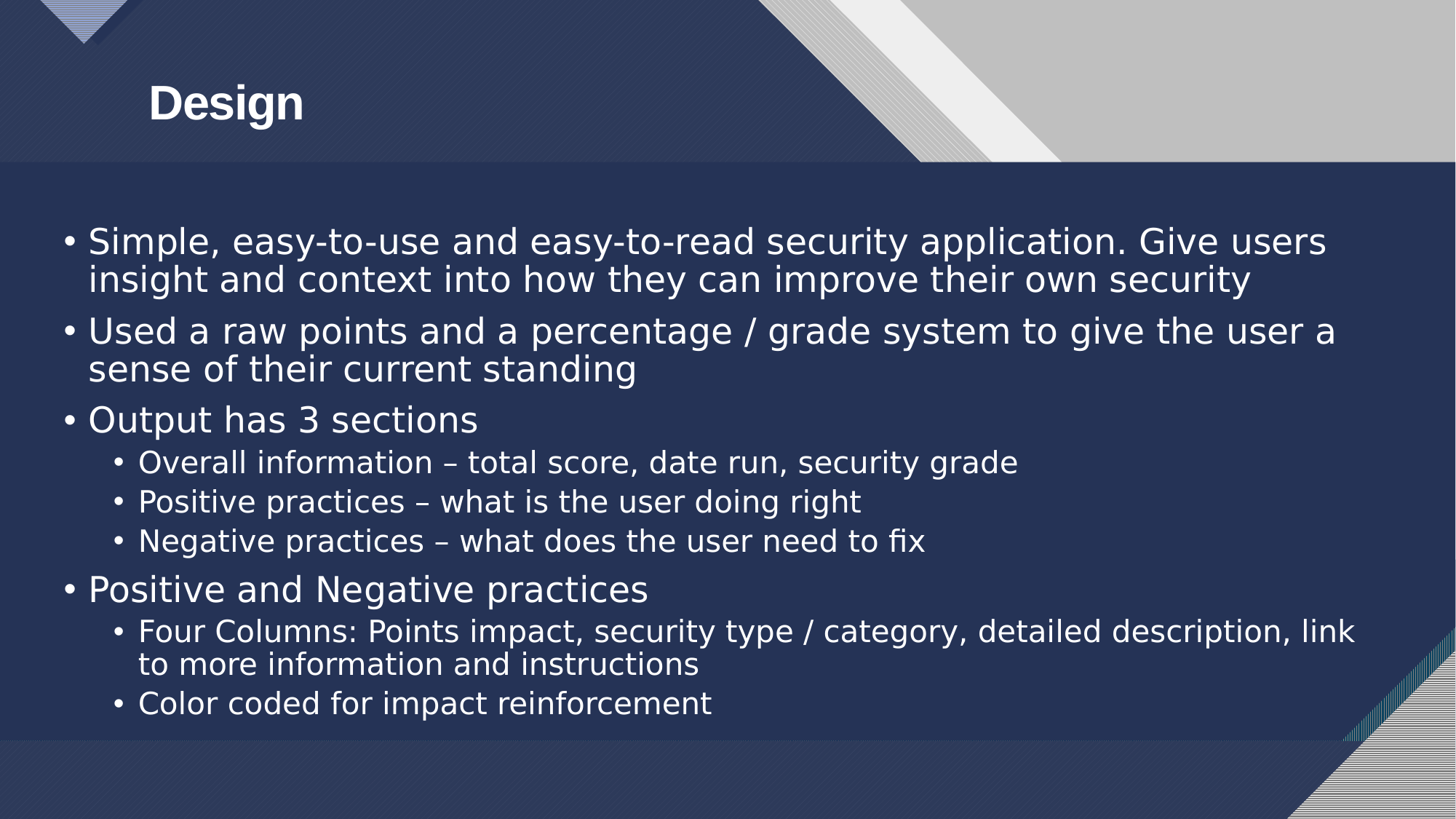

# Design
Simple, easy-to-use and easy-to-read security application. Give users insight and context into how they can improve their own security
Used a raw points and a percentage / grade system to give the user a sense of their current standing
Output has 3 sections
Overall information – total score, date run, security grade
Positive practices – what is the user doing right
Negative practices – what does the user need to fix
Positive and Negative practices
Four Columns: Points impact, security type / category, detailed description, link to more information and instructions
Color coded for impact reinforcement